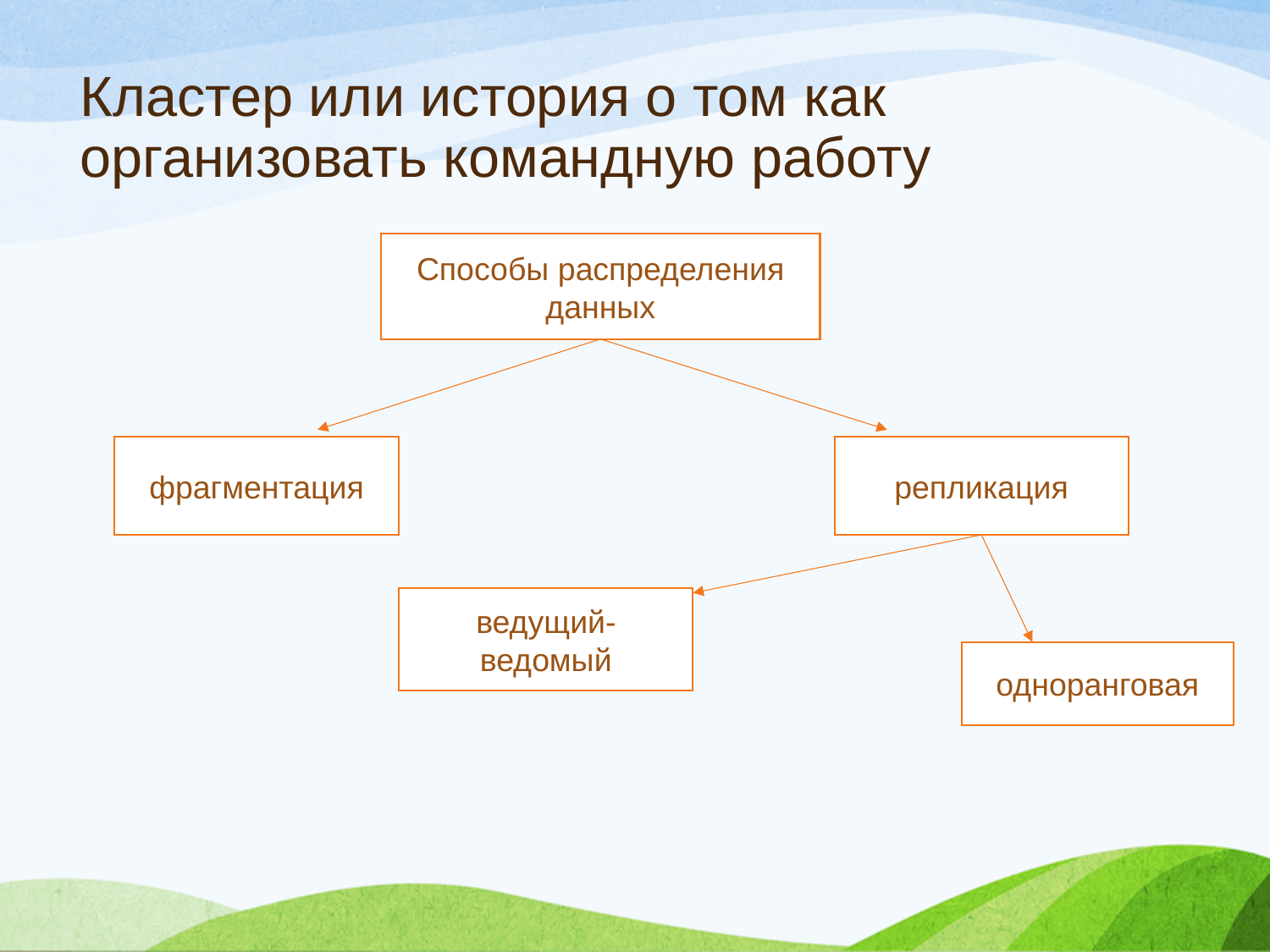

# Кластер или история о том как организовать командную работу
Способы распределения данных
репликация
фрагментация
ведущий-ведомый
одноранговая